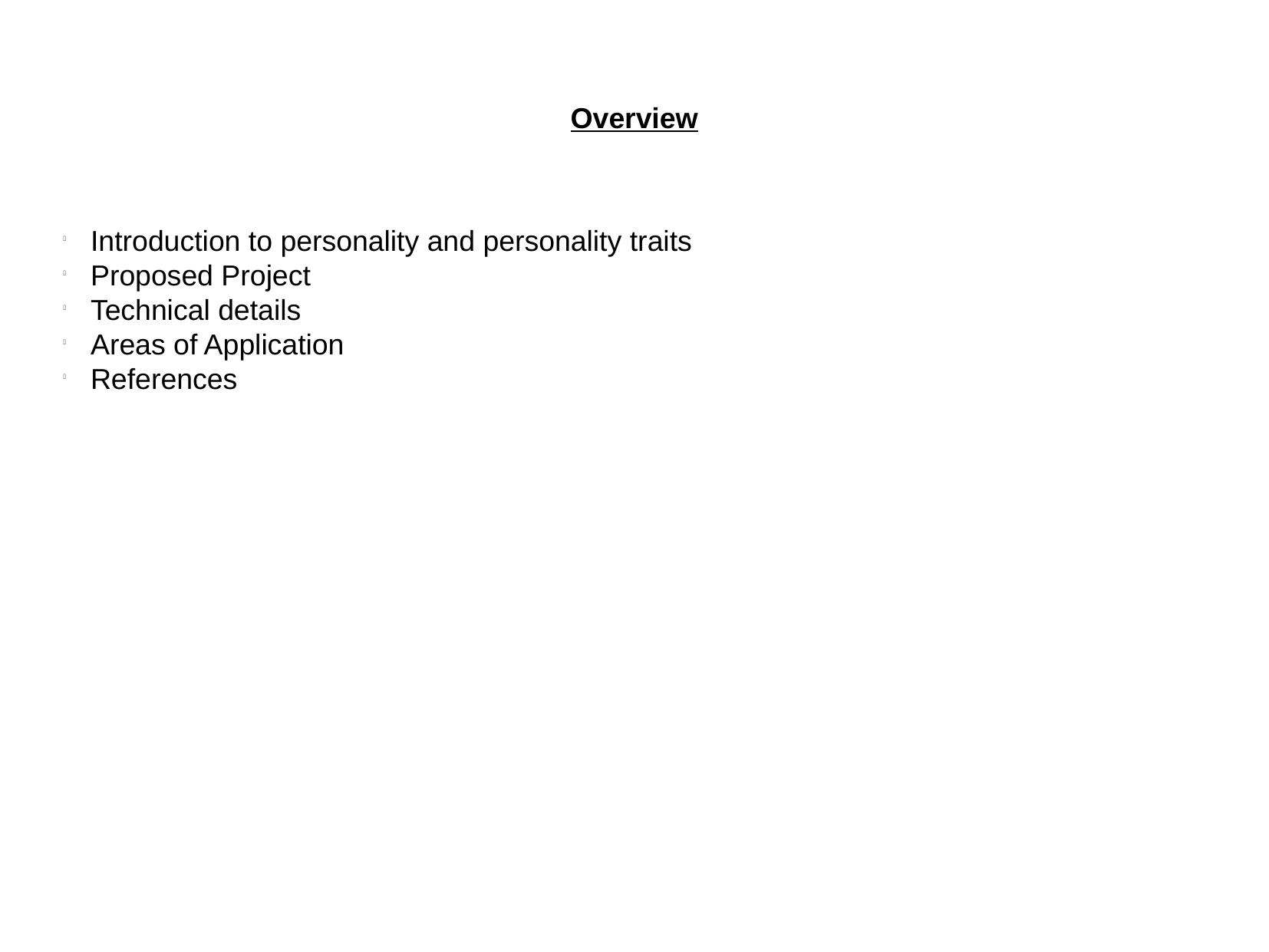

Overview
Introduction to personality and personality traits
Proposed Project
Technical details
Areas of Application
References